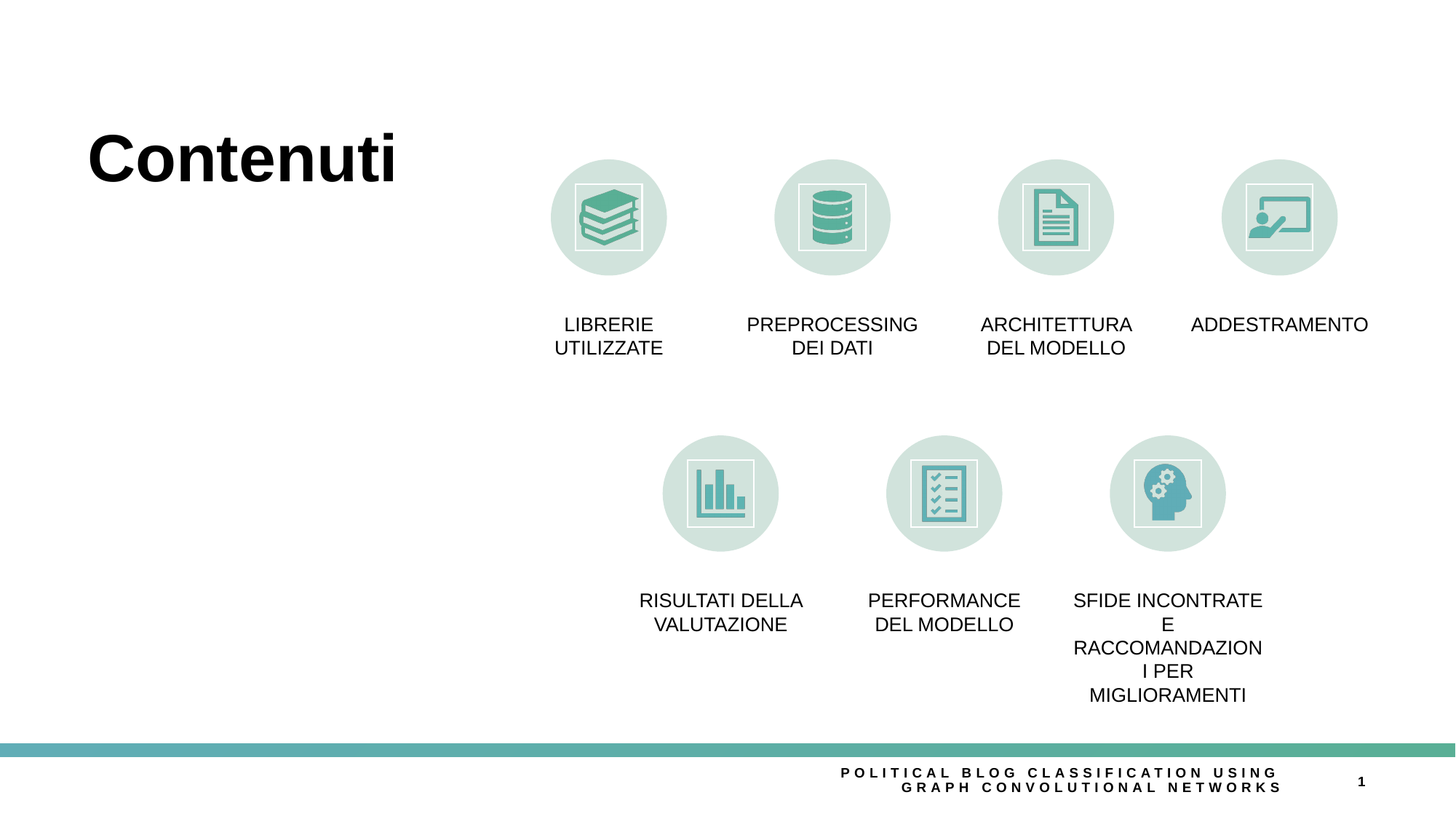

Librerie utilizzate
Preprocessing dei dati
Architettura del modello
Addestramento
Risultati della valutazione
Performance del modello
Sfide incontrate e Raccomandazioni per miglioramenti
# Contenuti

Political Blog Classification using Graph Convolutional Networks
1